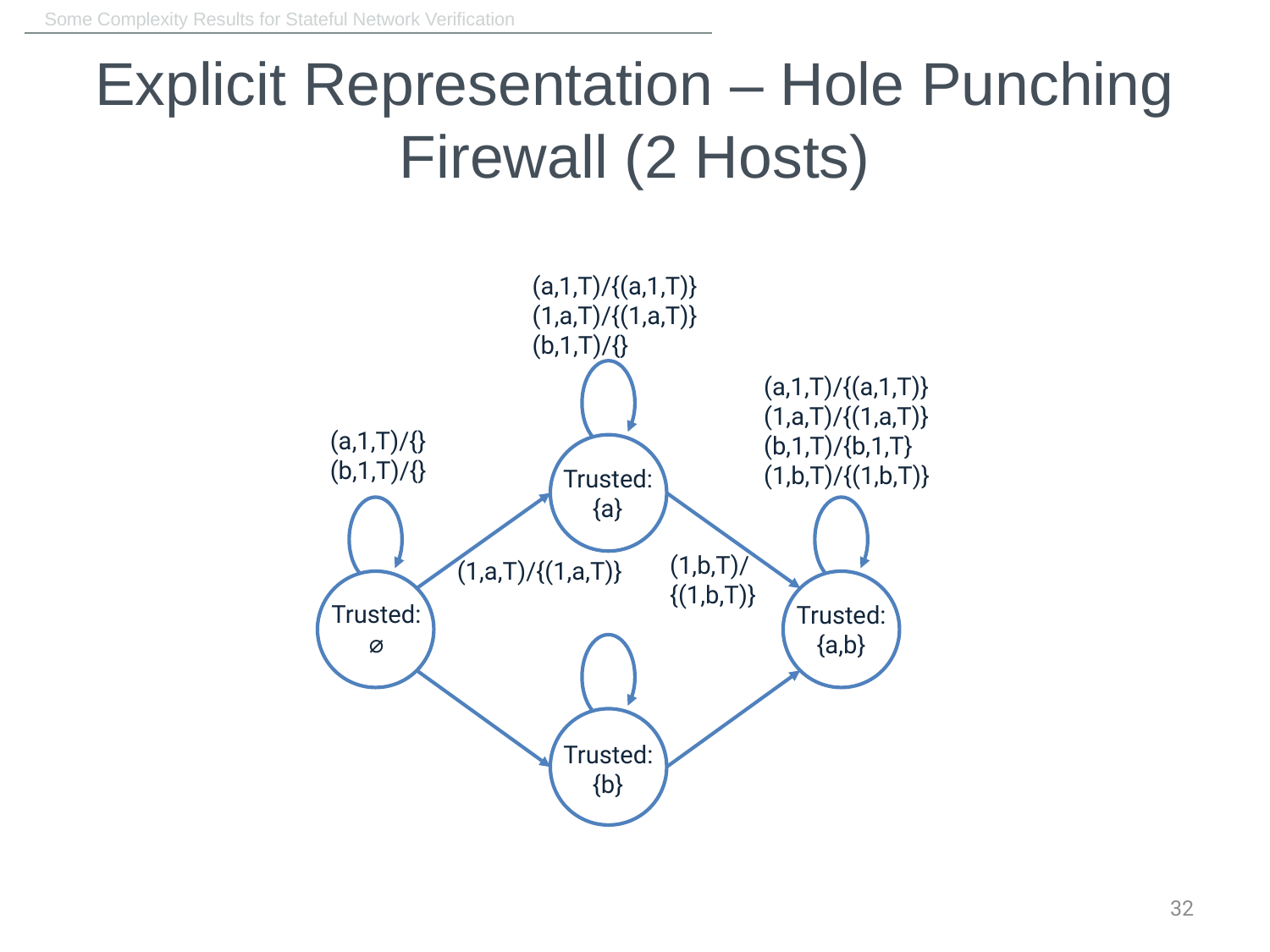

# Explicit Representation – Hole Punching Firewall (2 Hosts)
(a,1,T)/{(a,1,T)}
(1,a,T)/{(1,a,T)}
(b,1,T)/{}

(a,1,T)/{(a,1,T)}
(1,a,T)/{(1,a,T)}
(b,1,T)/{b,1,T}
(1,b,T)/{(1,b,T)}
(a,1,T)/{}
(b,1,T)/{}

Trusted:
{a}

(1,b,T)/
{(1,b,T)}
(1,a,T)/{(1,a,T)}

Trusted:
⌀
Trusted:
{a,b}

Trusted:
{b}
32